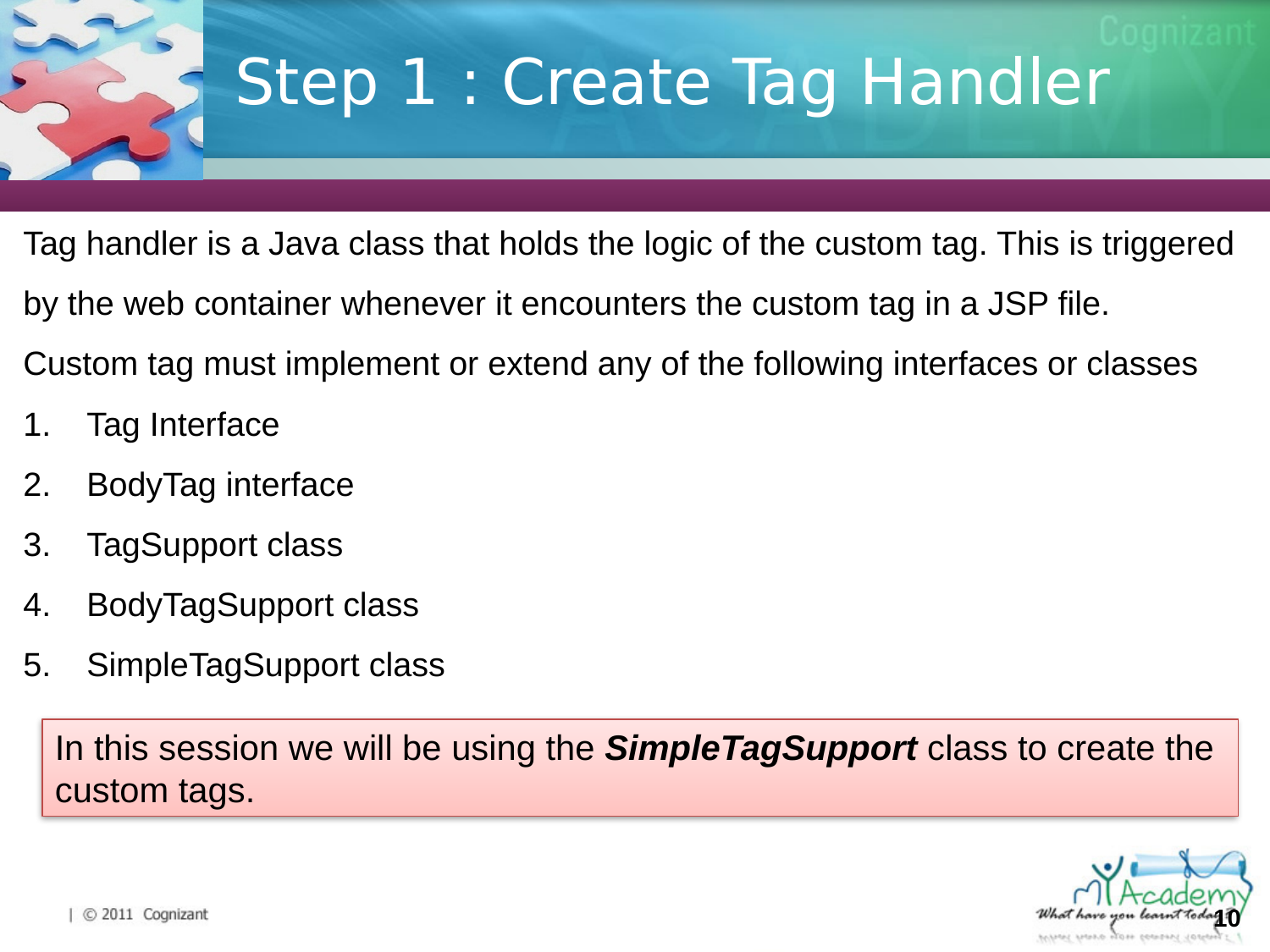

# Step 1 : Create Tag Handler
Tag handler is a Java class that holds the logic of the custom tag. This is triggered by the web container whenever it encounters the custom tag in a JSP file.
Custom tag must implement or extend any of the following interfaces or classes
Tag Interface
BodyTag interface
TagSupport class
BodyTagSupport class
SimpleTagSupport class
In this session we will be using the SimpleTagSupport class to create the custom tags.
10